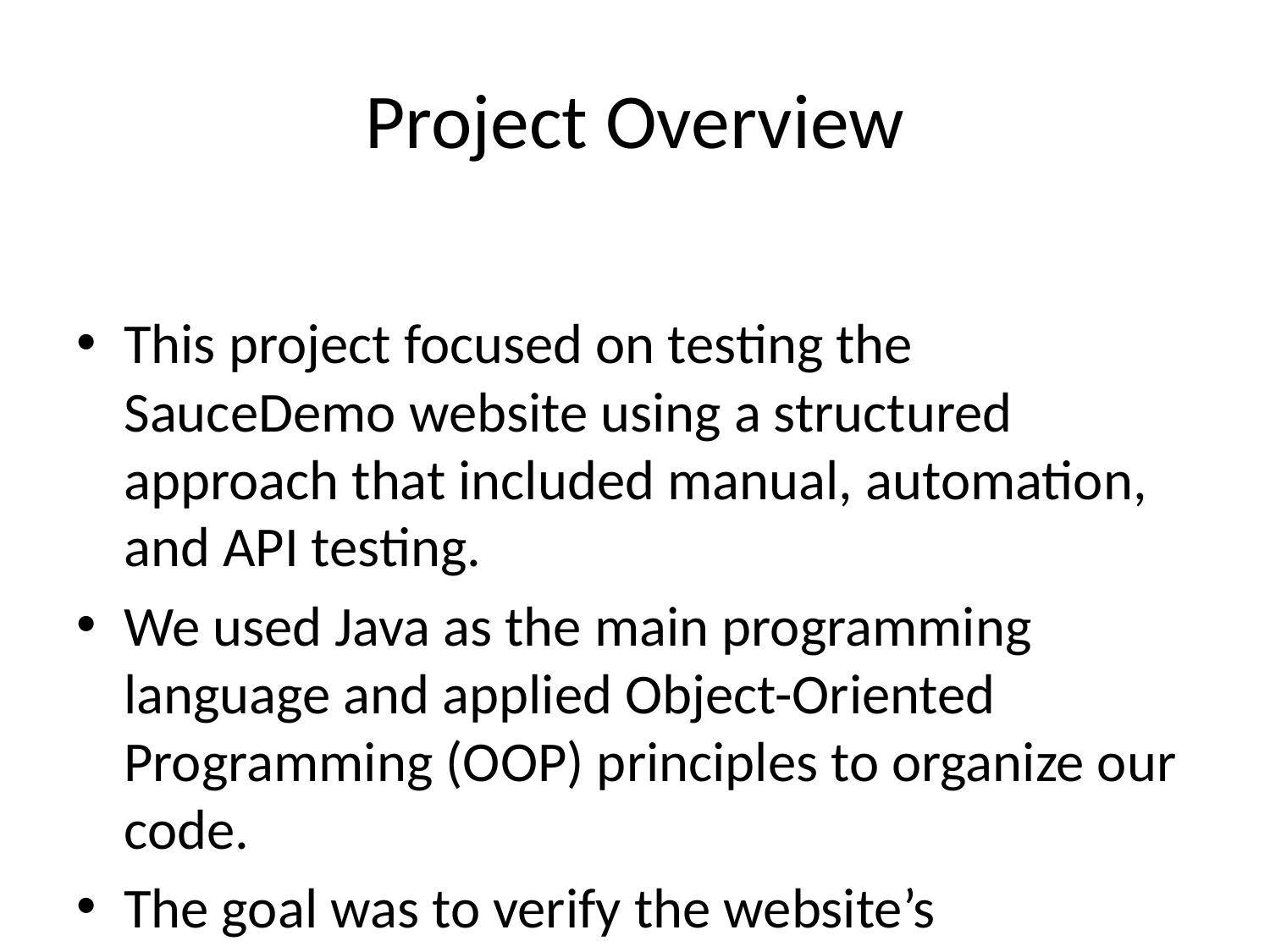

# Project Overview

This project focused on testing the SauceDemo website using a structured approach that included manual, automation, and API testing.
We used Java as the main programming language and applied Object-Oriented Programming (OOP) principles to organize our code.
The goal was to verify the website’s functionalities like login, checkout, and user interactions while ensuring performance, reliability, and compatibility.